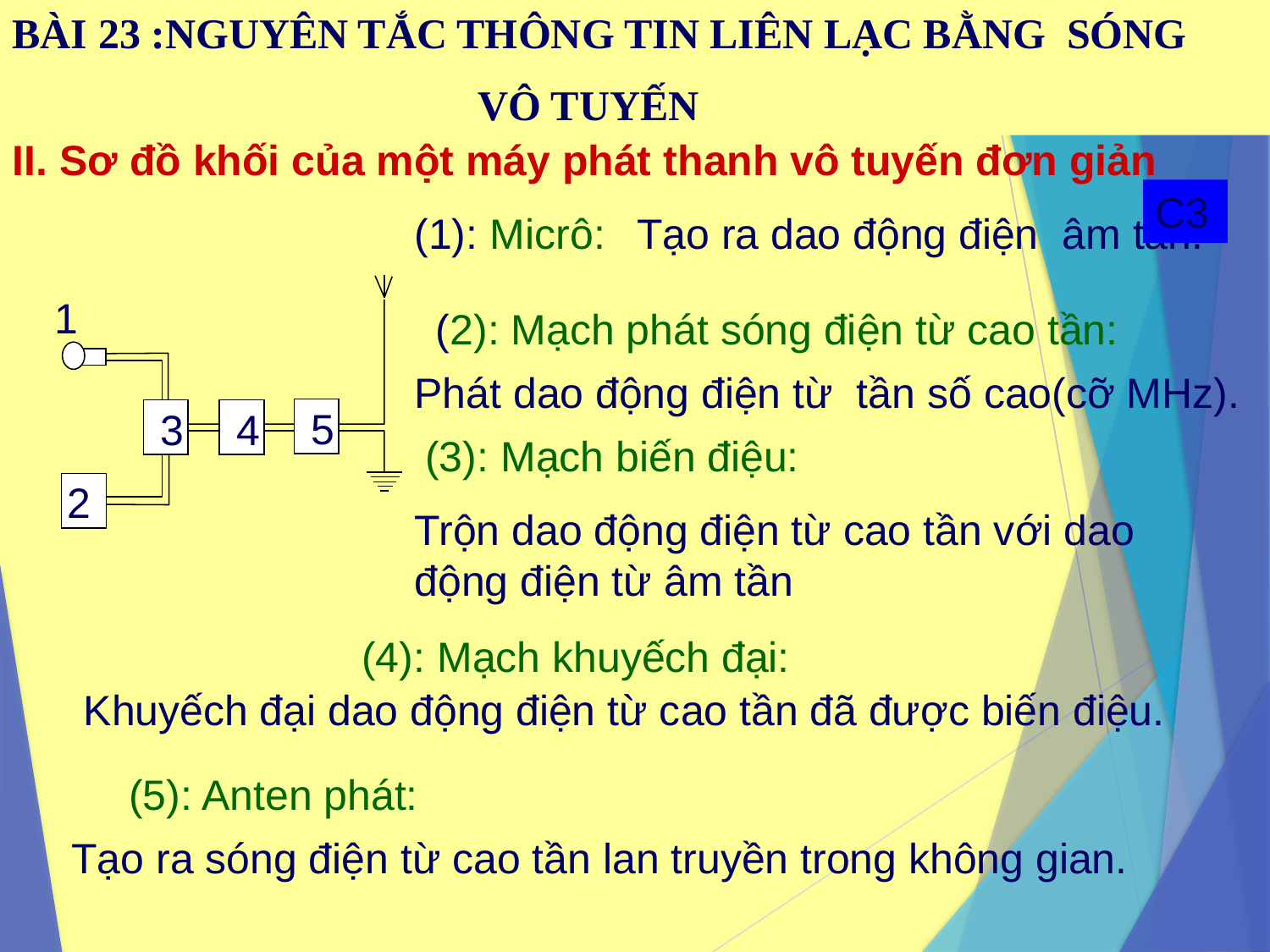

BÀI 23 :NGUYÊN TẮC THÔNG TIN LIÊN LẠC BẰNG  SÓNG
                                            VÔ TUYẾN
II. Sơ đồ khối của một máy phát thanh vô tuyến đơn giản
C3
(1): Micrô:
Tạo ra dao động điện  âm tần.

1

 5

 3

 4

2

(2): Mạch phát sóng điện từ cao tần:
Phát dao động điện từ  tần số cao(cỡ MHz).
(3): Mạch biến điệu:
Trộn dao động điện từ cao tần với dao động điện từ âm tần
(4): Mạch khuyếch đại:
      Khuyếch đại dao động điện từ cao tần đã được biến điệu.
(5): Anten phát:
     Tạo ra sóng điện từ cao tần lan truyền trong không gian.